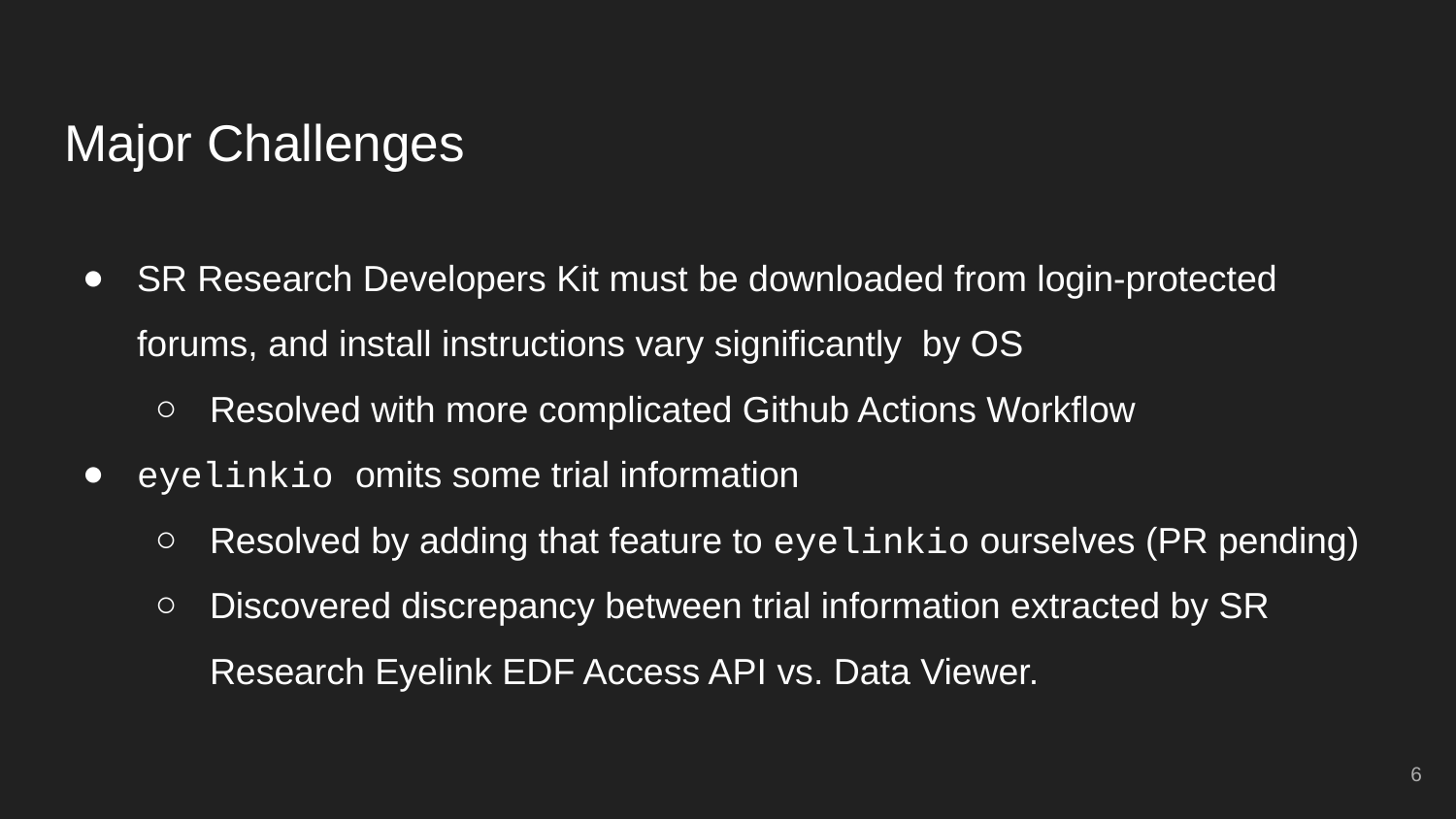

# Major Challenges
SR Research Developers Kit must be downloaded from login-protected forums, and install instructions vary significantly  by OS
Resolved with more complicated Github Actions Workflow
eyelinkio omits some trial information
Resolved by adding that feature to eyelinkio ourselves (PR pending)
Discovered discrepancy between trial information extracted by SR Research Eyelink EDF Access API vs. Data Viewer.
6